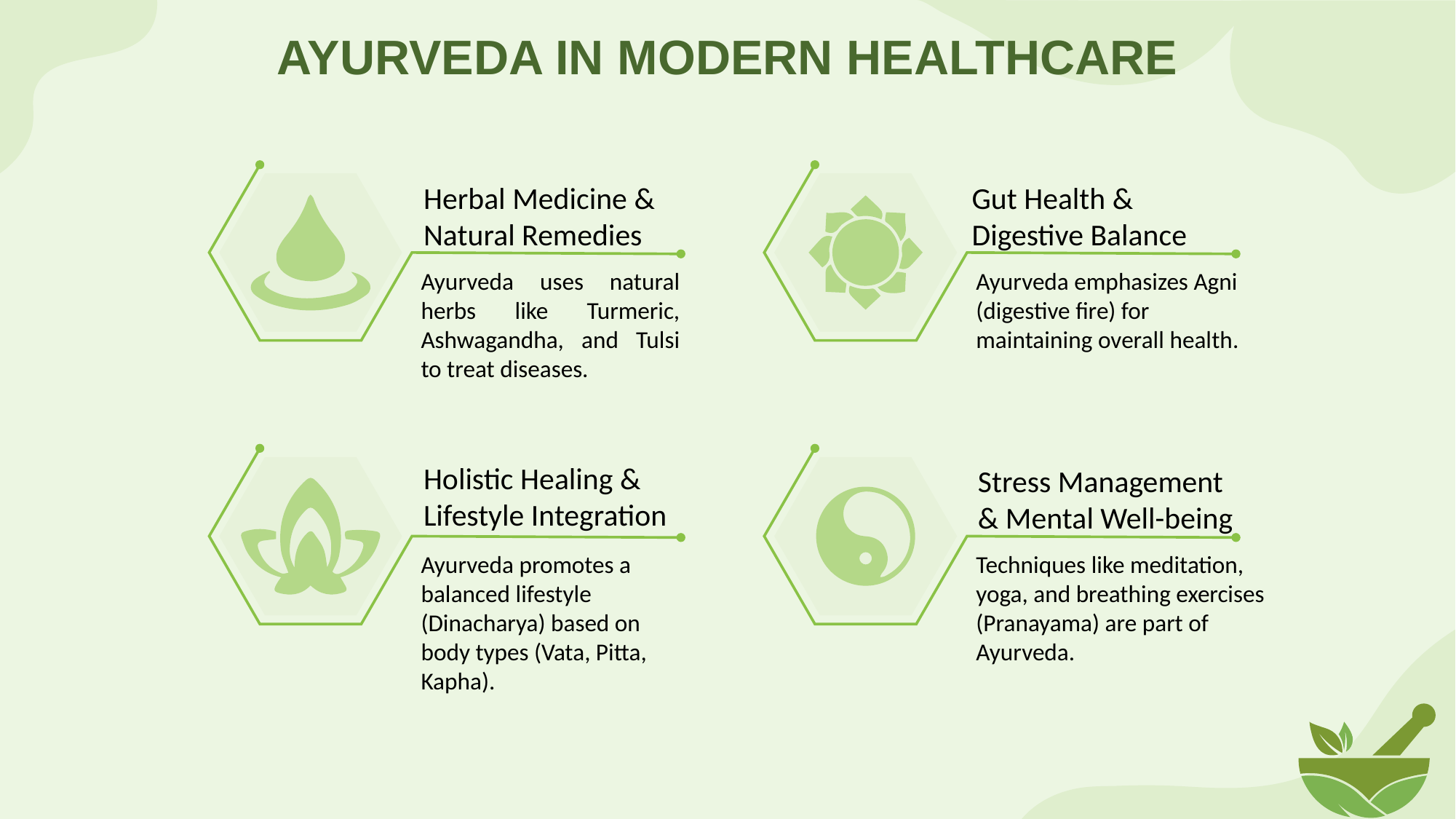

# AYURVEDA IN MODERN HEALTHCARE

Herbal Medicine & Natural Remedies

Gut Health & Digestive Balance

Ayurveda uses natural herbs like Turmeric, Ashwagandha, and Tulsi to treat diseases.
Ayurveda emphasizes Agni (digestive fire) for maintaining overall health.

Holistic Healing & Lifestyle Integration
Stress Management & Mental Well-being

Ayurveda promotes a balanced lifestyle (Dinacharya) based on body types (Vata, Pitta, Kapha).
Techniques like meditation, yoga, and breathing exercises (Pranayama) are part of Ayurveda.